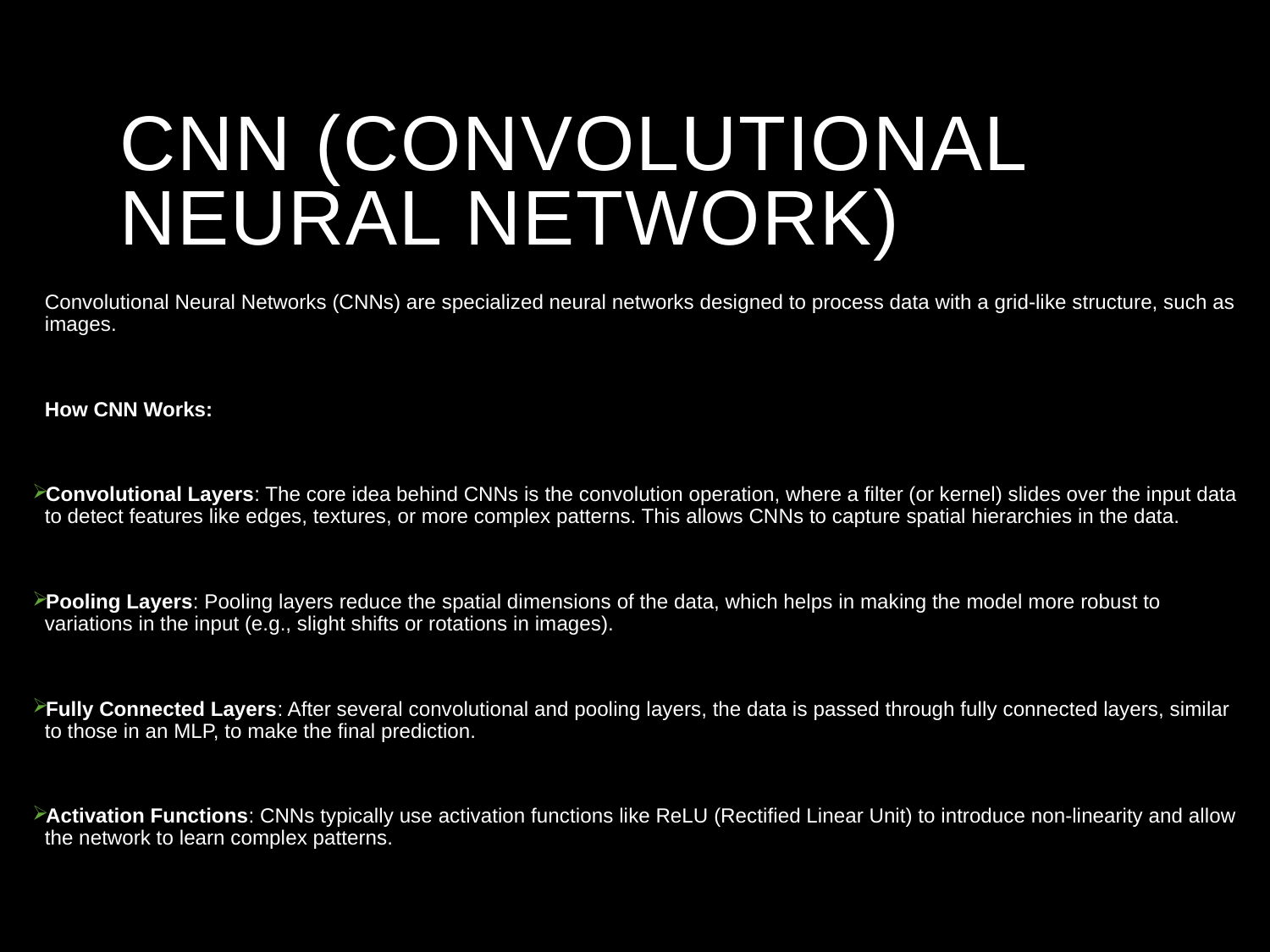

# CNN (Convolutional Neural Network)

Convolutional Neural Networks (CNNs) are specialized neural networks designed to process data with a grid-like structure, such as images.

How CNN Works:

Convolutional Layers: The core idea behind CNNs is the convolution operation, where a filter (or kernel) slides over the input data to detect features like edges, textures, or more complex patterns. This allows CNNs to capture spatial hierarchies in the data.

Pooling Layers: Pooling layers reduce the spatial dimensions of the data, which helps in making the model more robust to variations in the input (e.g., slight shifts or rotations in images).

Fully Connected Layers: After several convolutional and pooling layers, the data is passed through fully connected layers, similar to those in an MLP, to make the final prediction.

Activation Functions: CNNs typically use activation functions like ReLU (Rectified Linear Unit) to introduce non-linearity and allow the network to learn complex patterns.